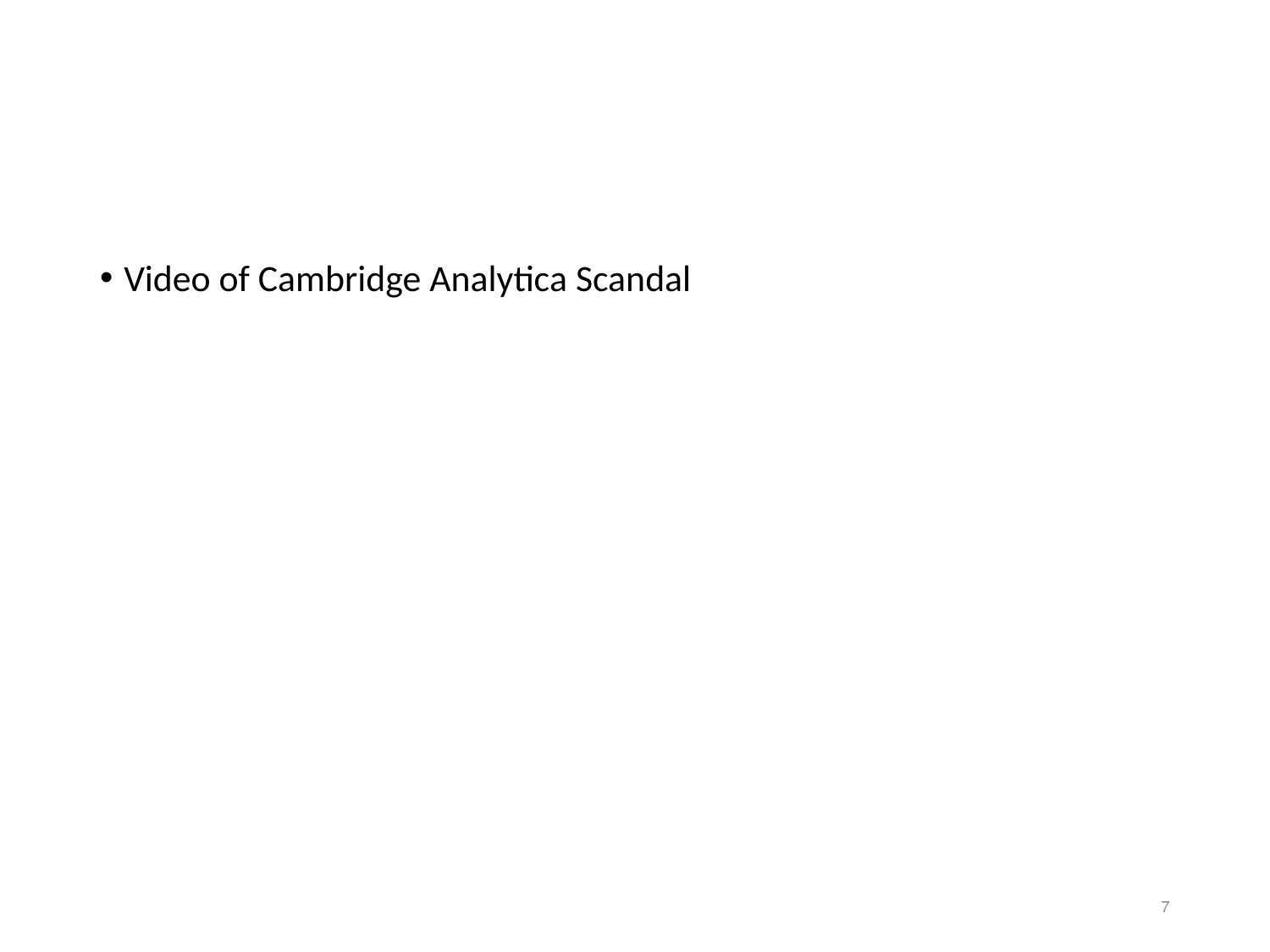

#
Video of Cambridge Analytica Scandal
7